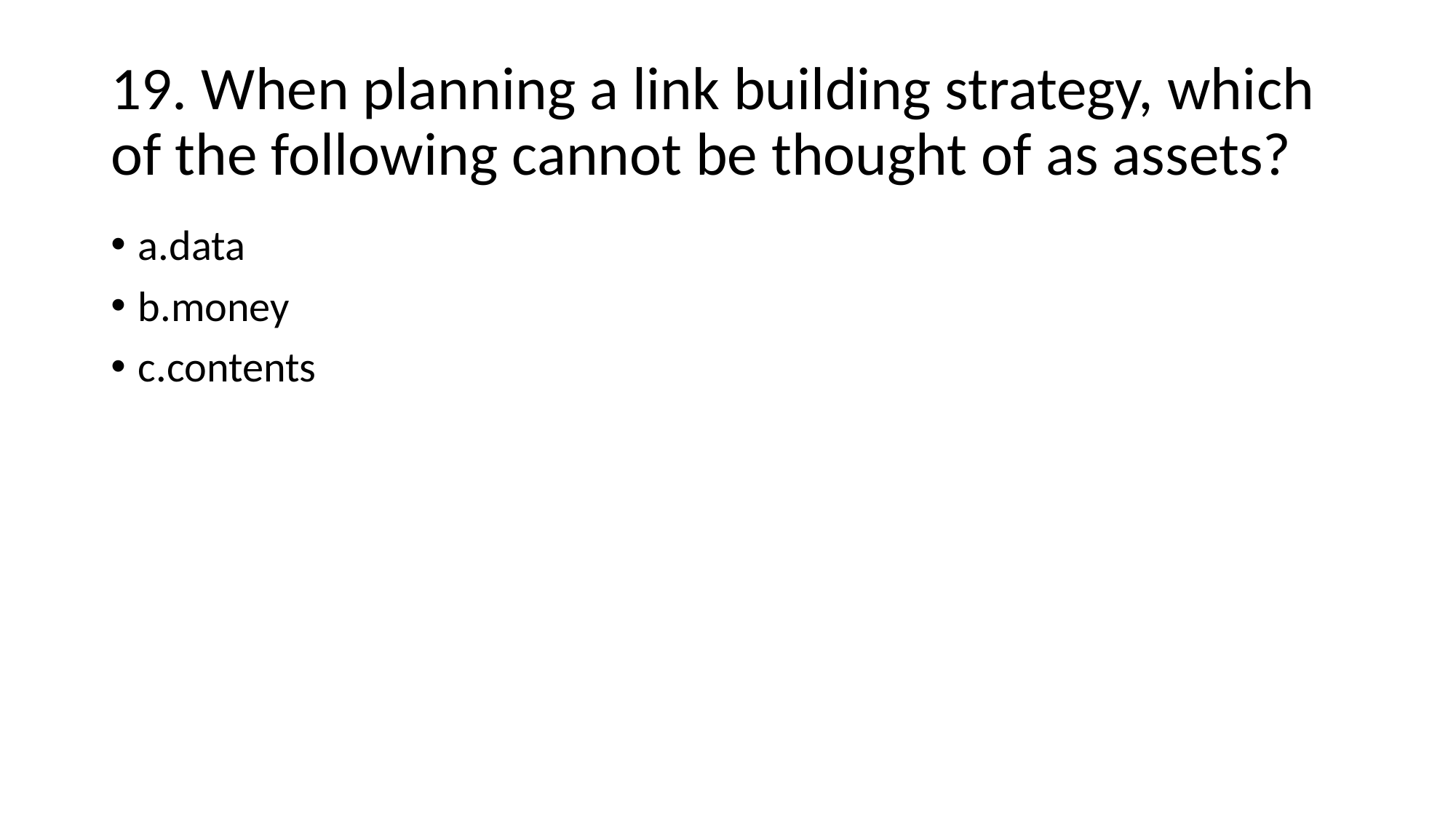

# 19. When planning a link building strategy, which of the following cannot be thought of as assets?
a.data
b.money
c.contents